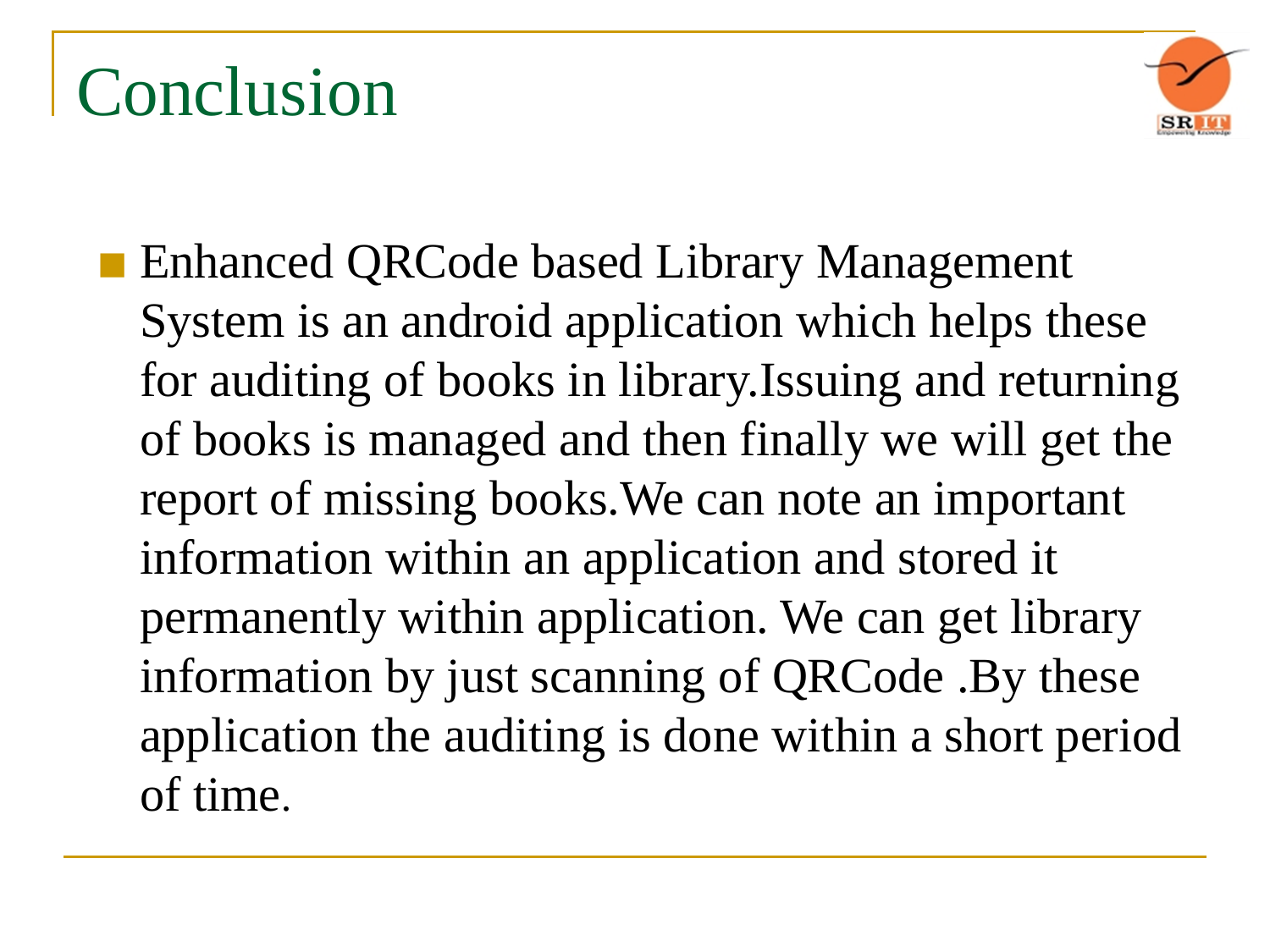

# Conclusion
Enhanced QRCode based Library Management System is an android application which helps these for auditing of books in library.Issuing and returning of books is managed and then finally we will get the report of missing books.We can note an important information within an application and stored it permanently within application. We can get library information by just scanning of QRCode .By these application the auditing is done within a short period of time.